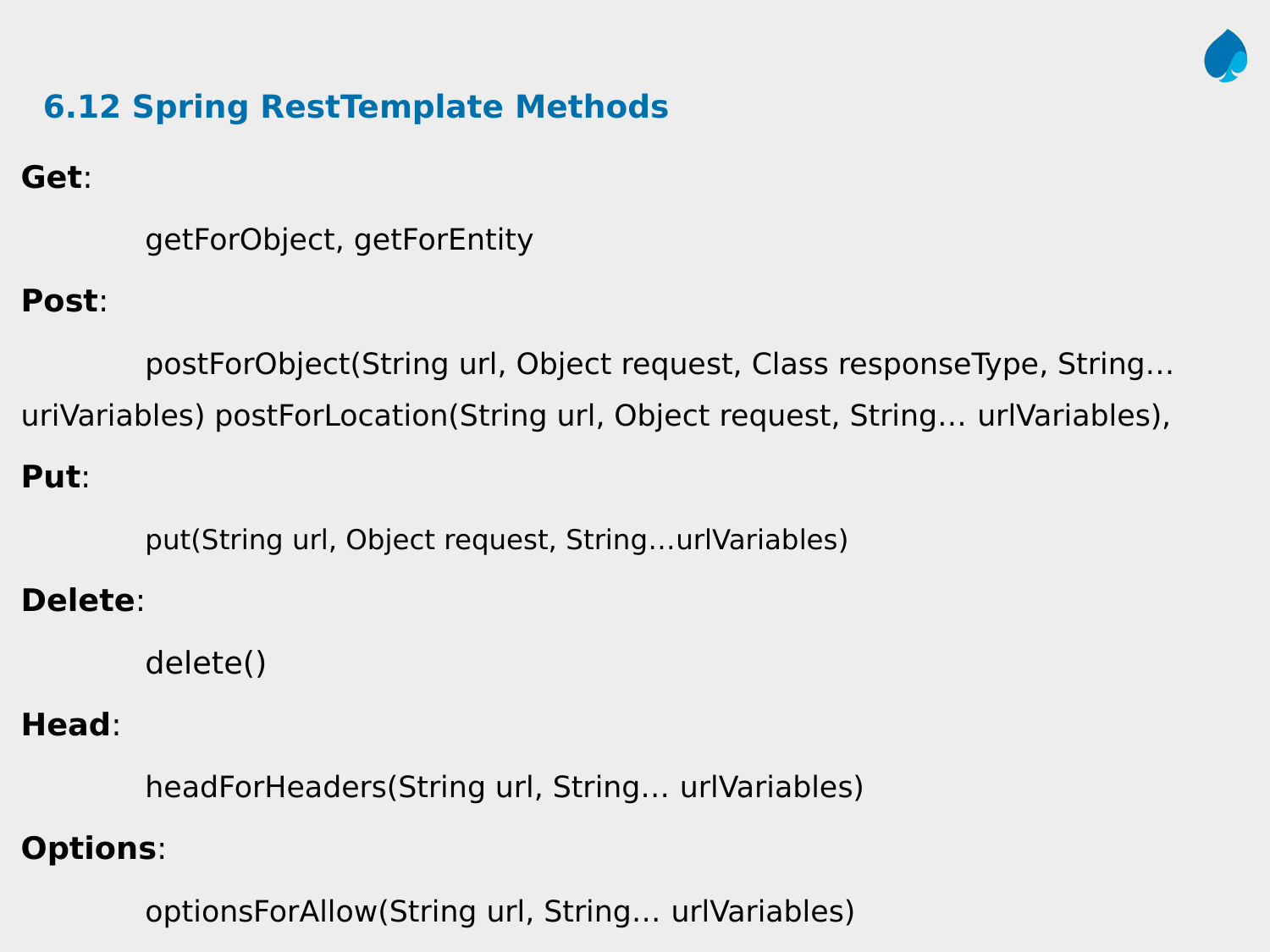

# 6.12 Spring RestTemplate Methods
Get:
	getForObject, getForEntity
Post:
	postForObject(String url, Object request, Class responseType, String…​ uriVariables) postForLocation(String url, Object request, String…​ urlVariables),
Put:
	put(String url, Object request, String…​urlVariables)
Delete:
	delete()
Head:
	headForHeaders(String url, String…​ urlVariables)
Options:
	optionsForAllow(String url, String…​ urlVariables)